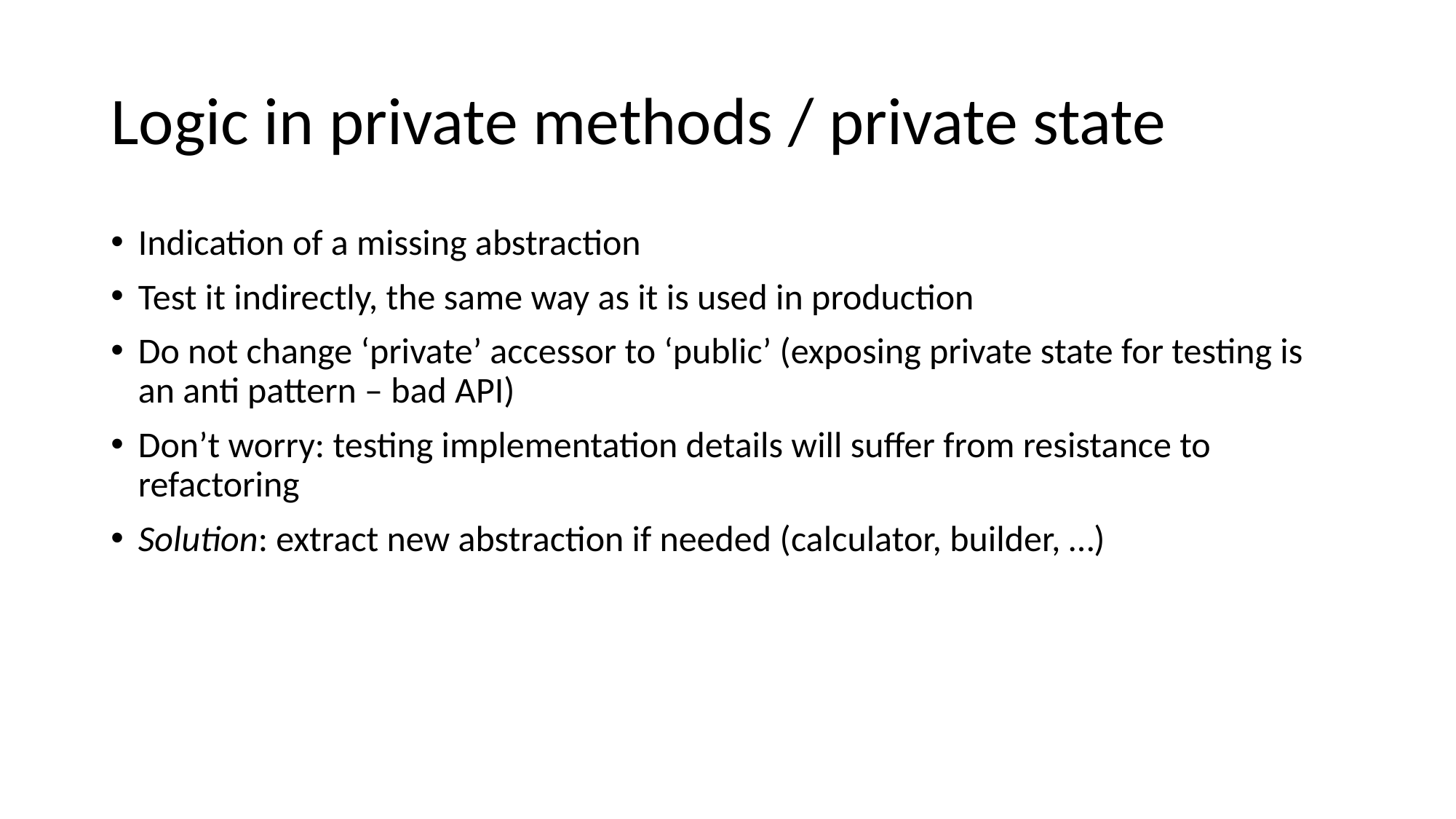

# Logic in private methods / private state
Indication of a missing abstraction
Test it indirectly, the same way as it is used in production
Do not change ‘private’ accessor to ‘public’ (exposing private state for testing is an anti pattern – bad API)
Don’t worry: testing implementation details will suffer from resistance to refactoring
Solution: extract new abstraction if needed (calculator, builder, …)